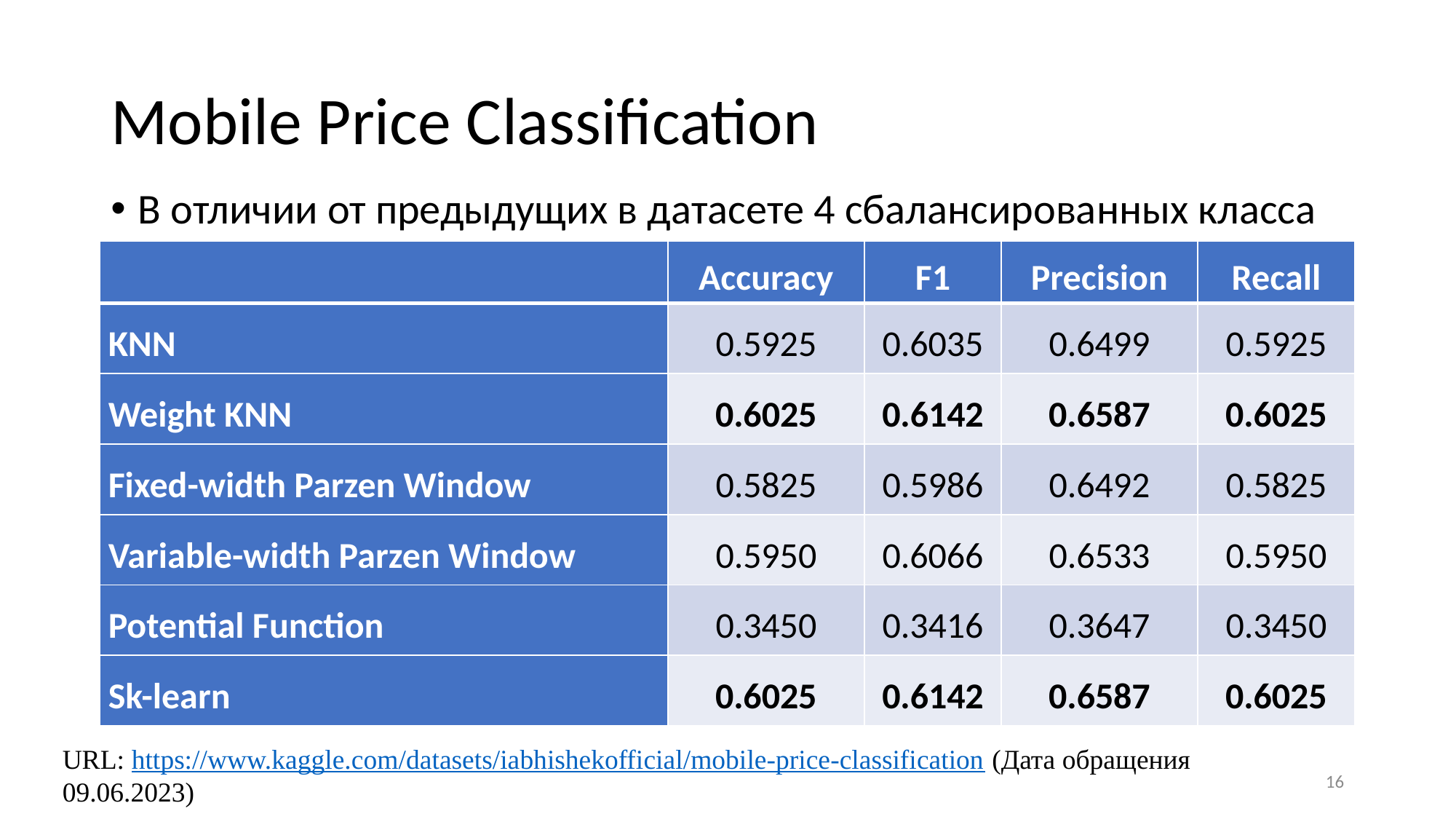

# Mobile Price Classification
В отличии от предыдущих в датасете 4 сбалансированных класса
|  | Accuracy | F1 | Precision | Recall |
| --- | --- | --- | --- | --- |
| KNN | 0.5925 | 0.6035 | 0.6499 | 0.5925 |
| Weight KNN | 0.6025 | 0.6142 | 0.6587 | 0.6025 |
| Fixed-width Parzen Window | 0.5825 | 0.5986 | 0.6492 | 0.5825 |
| Variable-width Parzen Window | 0.5950 | 0.6066 | 0.6533 | 0.5950 |
| Potential Function | 0.3450 | 0.3416 | 0.3647 | 0.3450 |
| Sk-learn | 0.6025 | 0.6142 | 0.6587 | 0.6025 |
URL: https://www.kaggle.com/datasets/iabhishekofficial/mobile-price-classification (Дата обращения 09.06.2023)
16